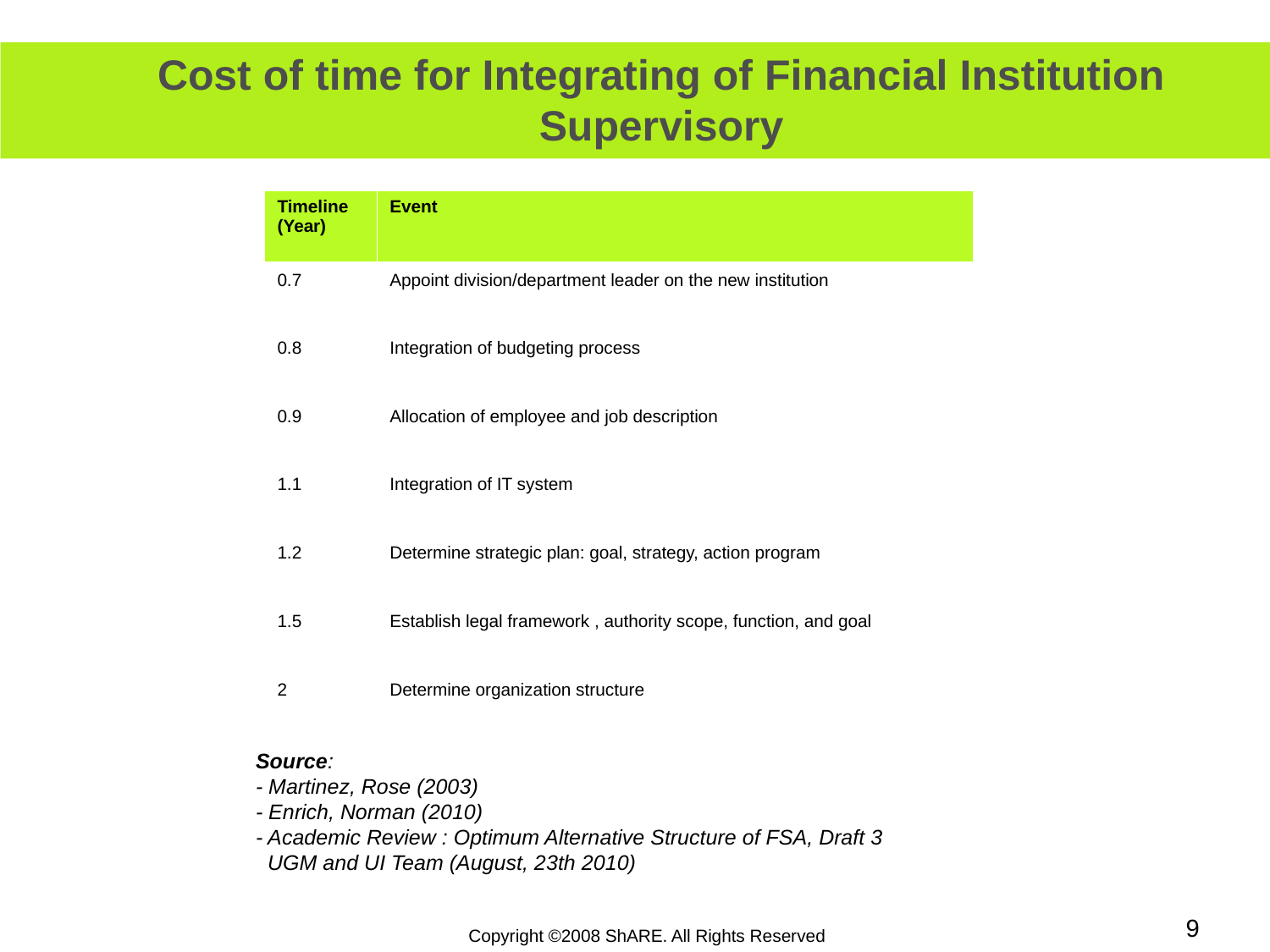

Cost of time for Integrating of Financial Institution Supervisory
| Timeline (Year) | Event |
| --- | --- |
| 0.7 | Appoint division/department leader on the new institution |
| 0.8 | Integration of budgeting process |
| 0.9 | Allocation of employee and job description |
| 1.1 | Integration of IT system |
| 1.2 | Determine strategic plan: goal, strategy, action program |
| 1.5 | Establish legal framework , authority scope, function, and goal |
| 2 | Determine organization structure |
Source:
- Martinez, Rose (2003)
- Enrich, Norman (2010)
- Academic Review : Optimum Alternative Structure of FSA, Draft 3
  UGM and UI Team (August, 23th 2010)